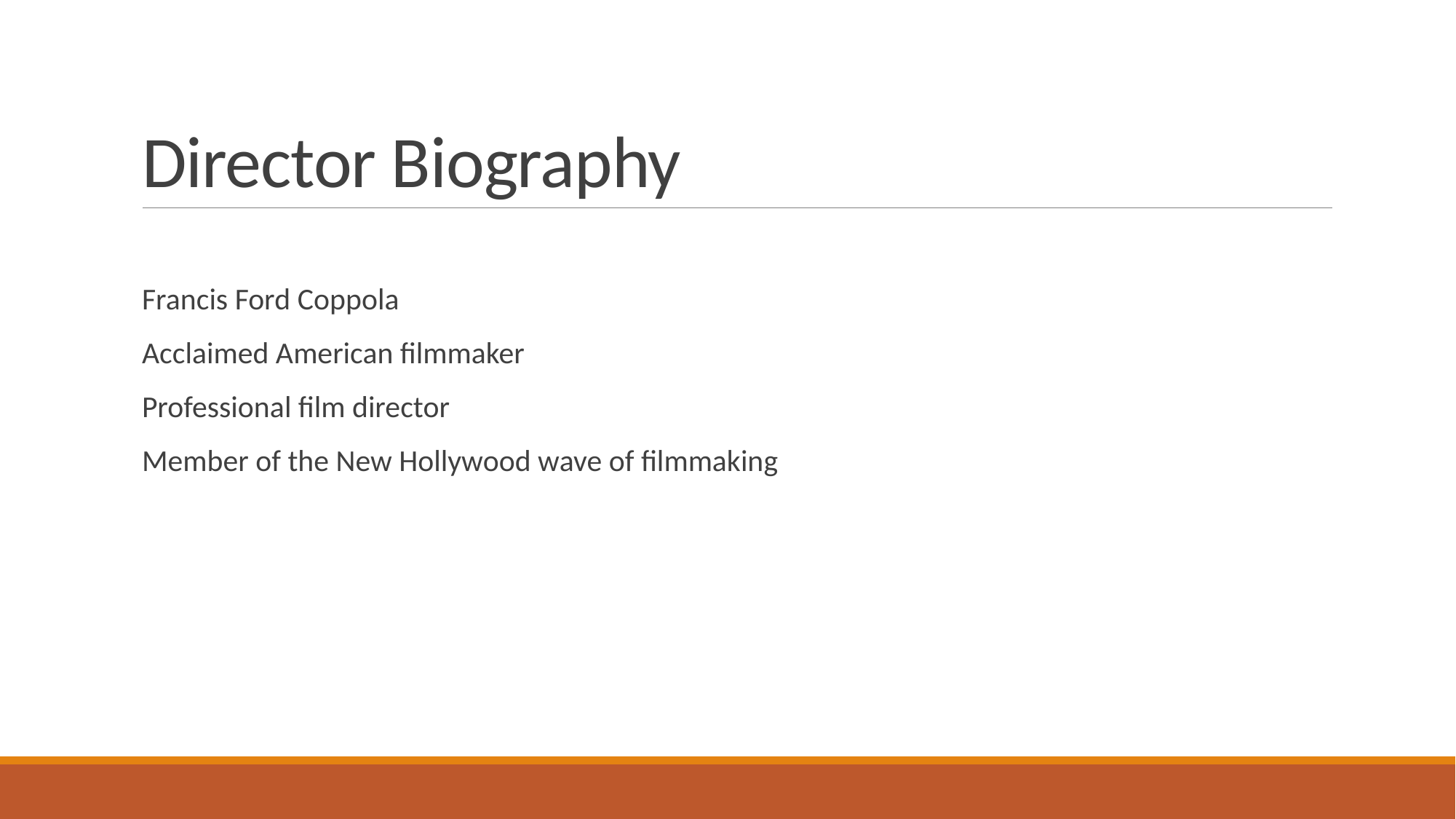

# Director Biography

Francis Ford Coppola
Acclaimed American filmmaker
Professional film director
Member of the New Hollywood wave of filmmaking